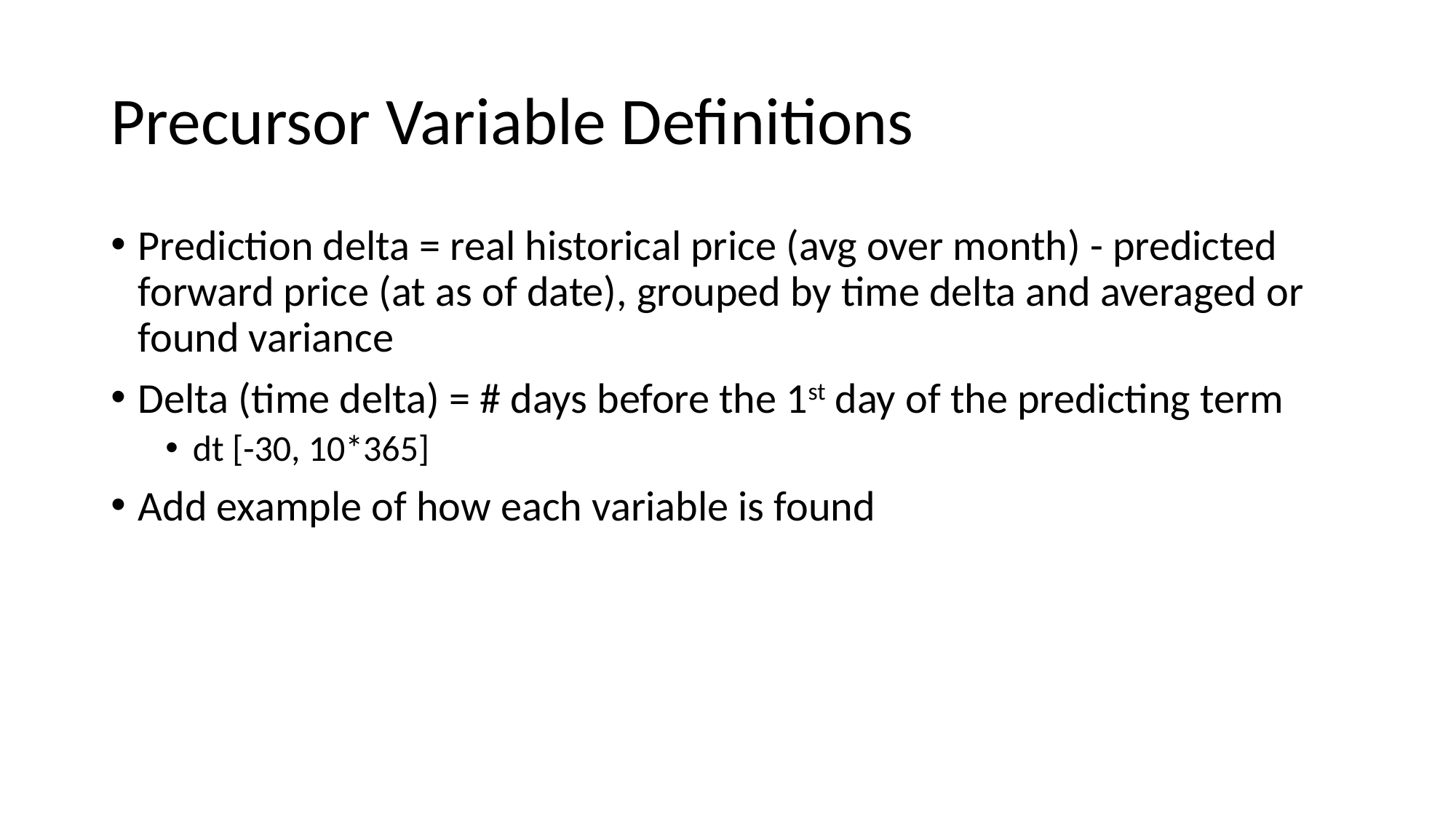

# Precursor Variable Definitions
Prediction delta = real historical price (avg over month) - predicted forward price (at as of date), grouped by time delta and averaged or found variance
Delta (time delta) = # days before the 1st day of the predicting term
dt [-30, 10*365]
Add example of how each variable is found